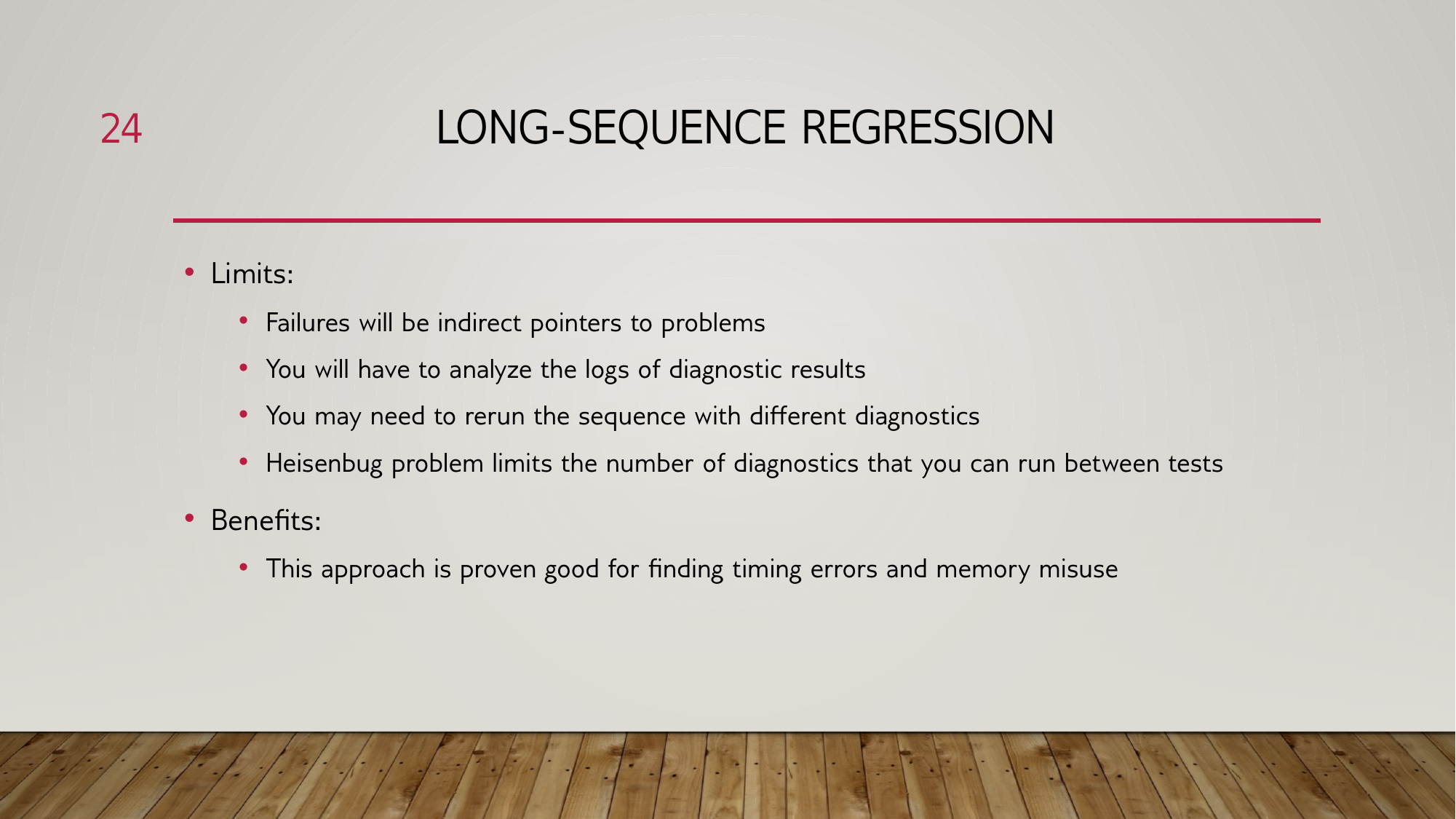

24
# Long-Sequence Regression
Limits:
Failures will be indirect pointers to problems
You will have to analyze the logs of diagnostic results
You may need to rerun the sequence with different diagnostics
Heisenbug problem limits the number of diagnostics that you can run between tests
Benefits:
This approach is proven good for finding timing errors and memory misuse